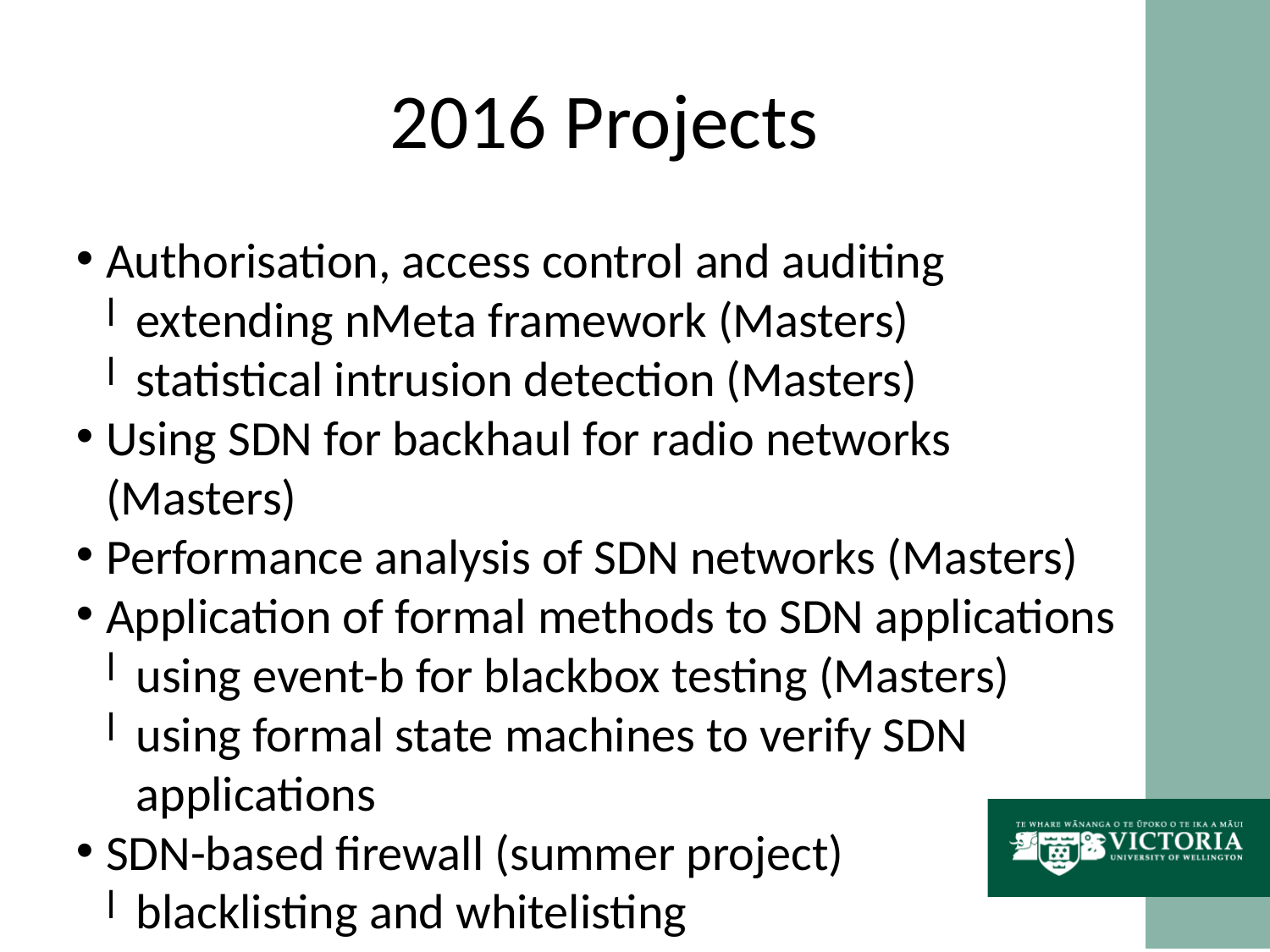

2016 Projects
Authorisation, access control and auditing
extending nMeta framework (Masters)
statistical intrusion detection (Masters)
Using SDN for backhaul for radio networks (Masters)
Performance analysis of SDN networks (Masters)
Application of formal methods to SDN applications
using event-b for blackbox testing (Masters)
using formal state machines to verify SDN applications
SDN-based firewall (summer project)
blacklisting and whitelisting